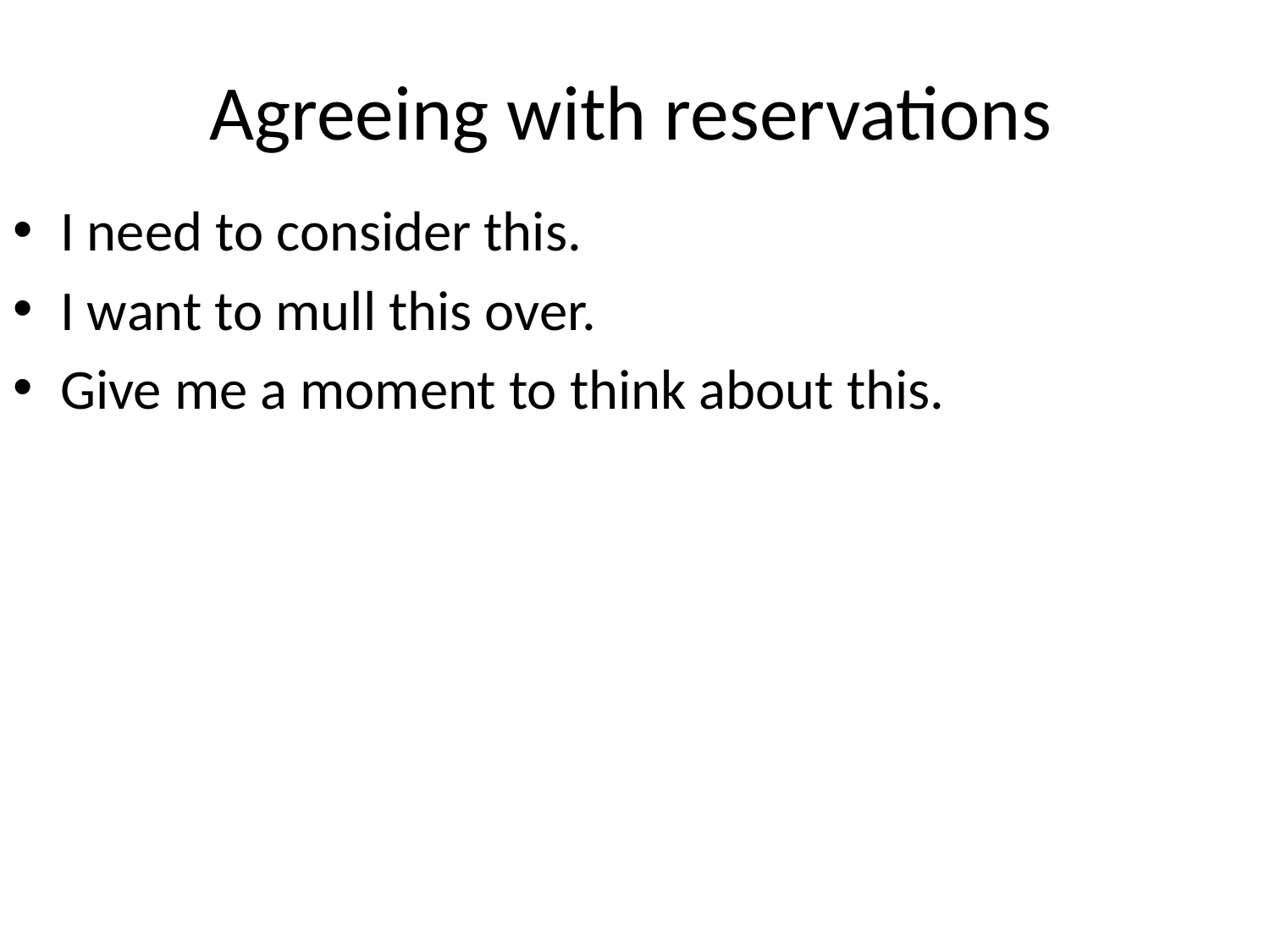

# Agreeing with reservations
I need to consider this.
I want to mull this over.
Give me a moment to think about this.